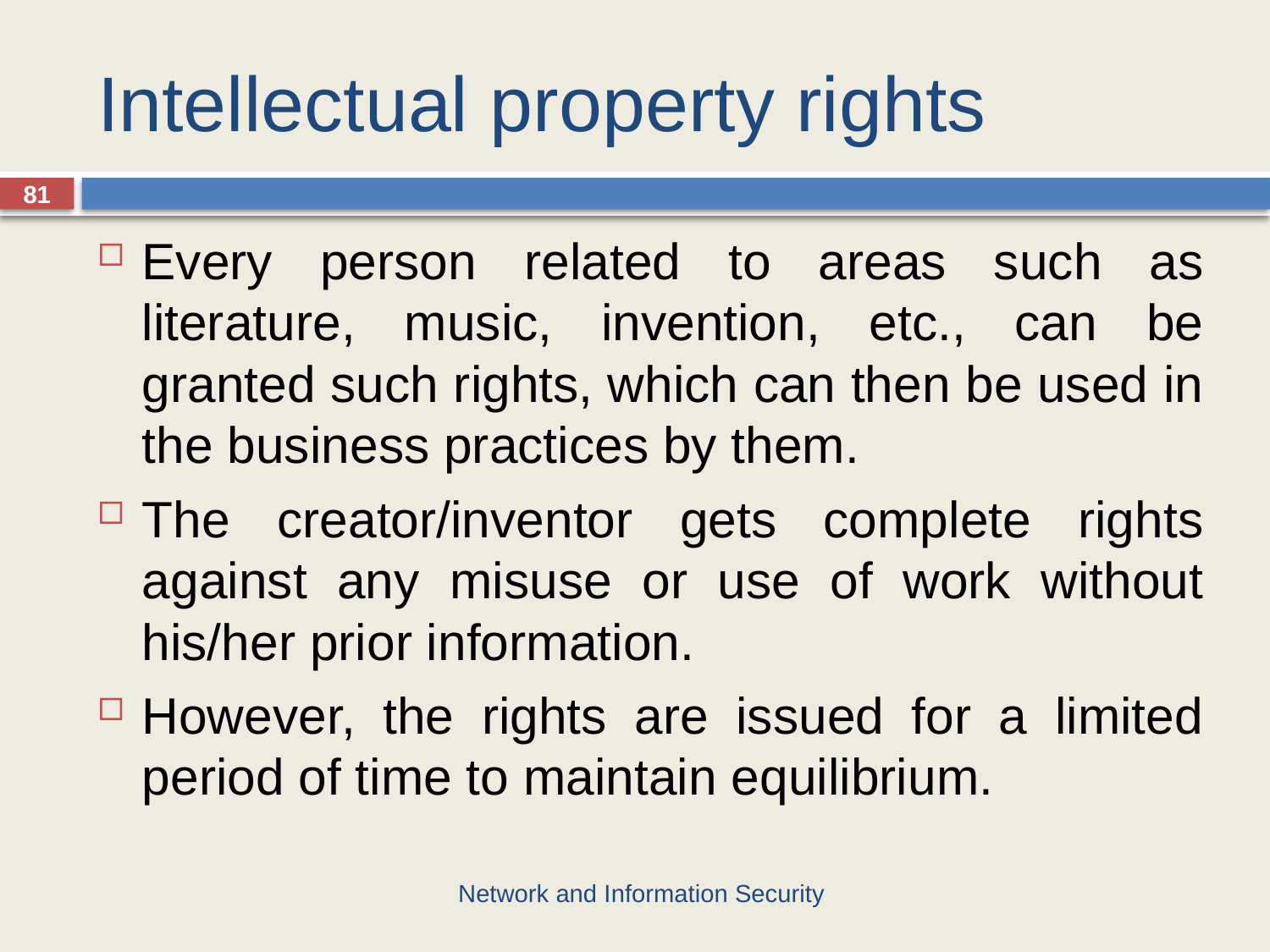

# Intellectual property rights
81
Every person related to areas such as literature, music, invention, etc., can be granted such rights, which can then be used in the business practices by them.
The creator/inventor gets complete rights against any misuse or use of work without his/her prior information.
However, the rights are issued for a limited period of time to maintain equilibrium.

Network and Information Security